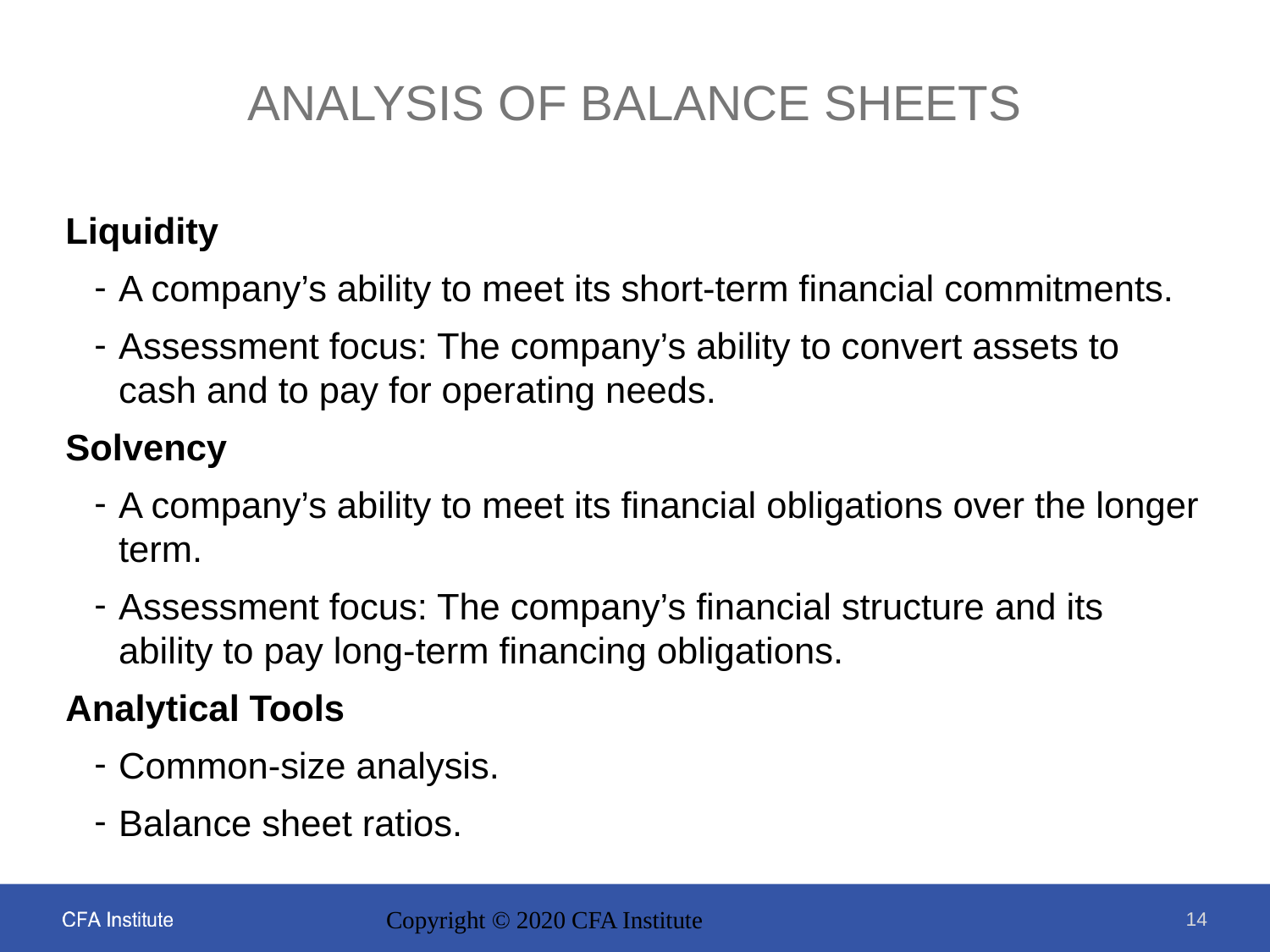

# Analysis of balance sheets
Liquidity
A company’s ability to meet its short-term financial commitments.
Assessment focus: The company’s ability to convert assets to cash and to pay for operating needs.
Solvency
A company’s ability to meet its financial obligations over the longer term.
Assessment focus: The company’s financial structure and its ability to pay long-term financing obligations.
Analytical Tools
Common-size analysis.
Balance sheet ratios.

14
Copyright © 2020 CFA Institute